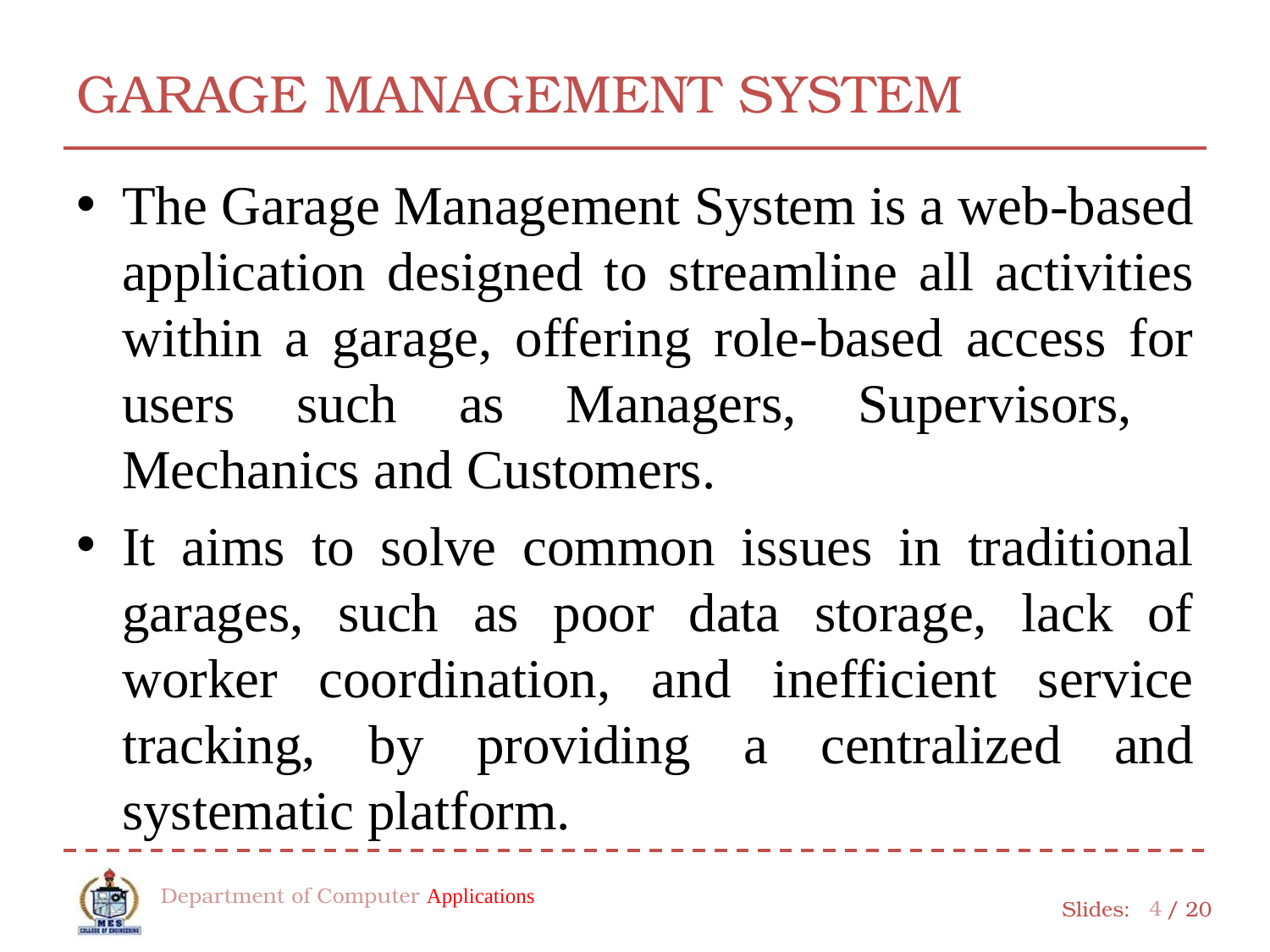

# GARAGE MANAGEMENT SYSTEM
The Garage Management System is a web-based application designed to streamline all activities within a garage, offering role-based access for users such as Managers, Supervisors,  Mechanics and Customers.
It aims to solve common issues in traditional garages, such as poor data storage, lack of worker coordination, and inefficient service tracking, by providing a centralized and systematic platform.

4
Department of Computer Applications